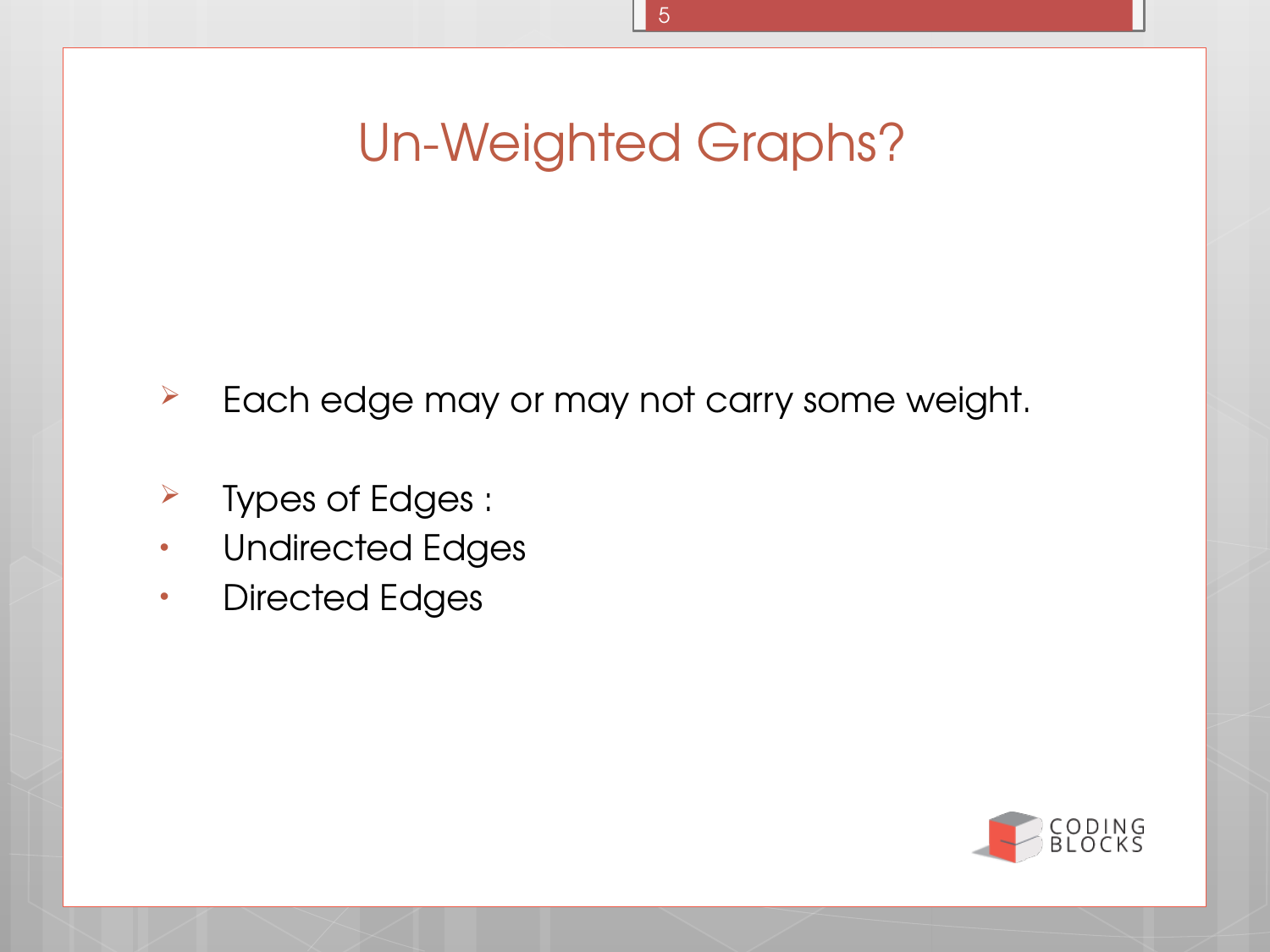

5
# Un-Weighted Graphs?
Each edge may or may not carry some weight.

Types of Edges :
Undirected Edges
Directed Edges